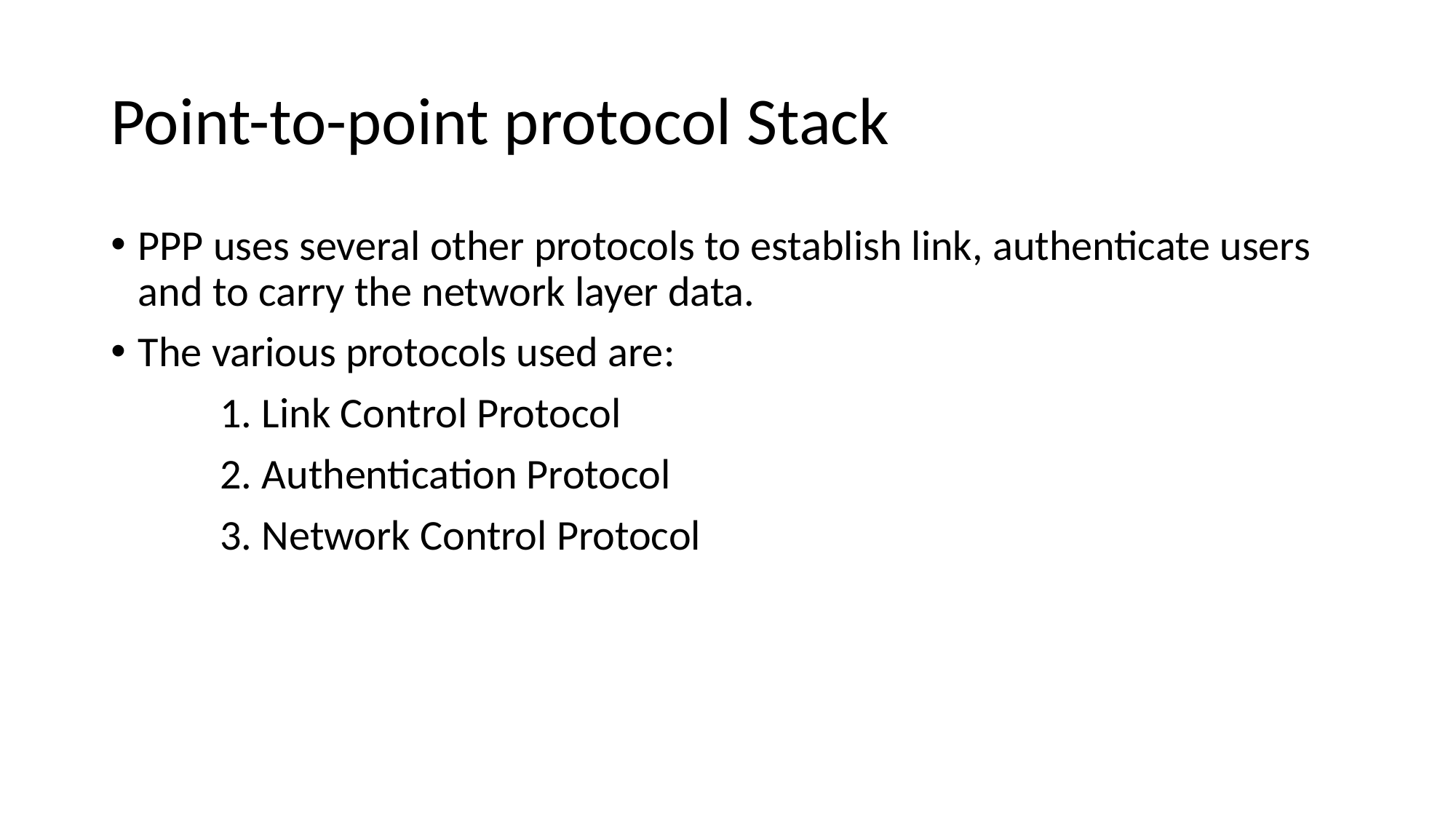

# Point-to-point protocol Stack
PPP uses several other protocols to establish link, authenticate users and to carry the network layer data.
The various protocols used are:
	1. Link Control Protocol
	2. Authentication Protocol
	3. Network Control Protocol